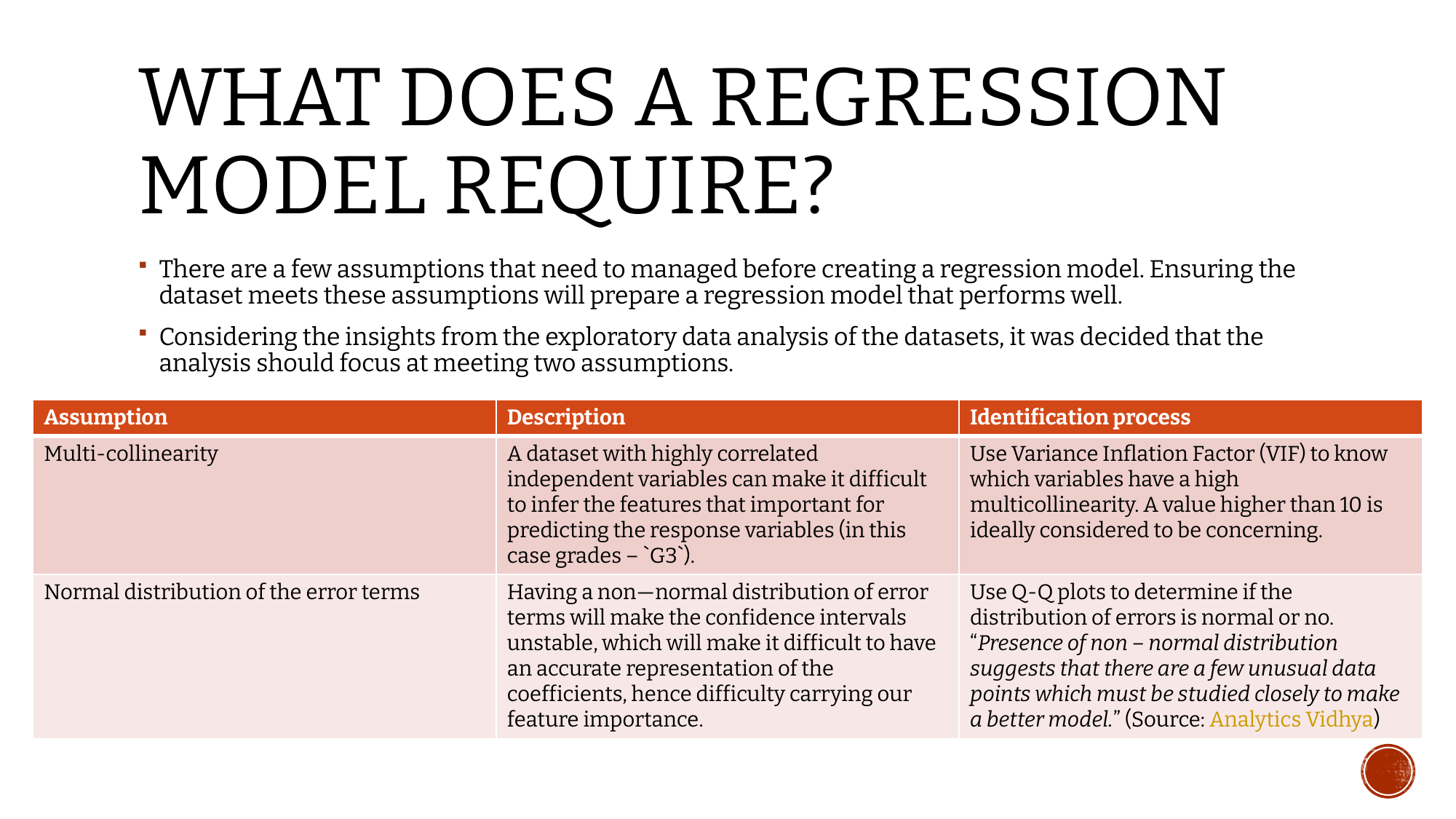

# What Does A Regression Model Require?
There are a few assumptions that need to managed before creating a regression model. Ensuring the dataset meets these assumptions will prepare a regression model that performs well.
Considering the insights from the exploratory data analysis of the datasets, it was decided that the analysis should focus at meeting two assumptions.

| Assumption | Description | Identification process |
| --- | --- | --- |
| Multi-collinearity | A dataset with highly correlated independent variables can make it difficult to infer the features that important for predicting the response variables (in this case grades – `G3`). | Use Variance Inflation Factor (VIF) to know which variables have a high multicollinearity. A value higher than 10 is ideally considered to be concerning. |
| Normal distribution of the error terms | Having a non—normal distribution of error terms will make the confidence intervals unstable, which will make it difficult to have an accurate representation of the coefficients, hence difficulty carrying our feature importance. | Use Q-Q plots to determine if the distribution of errors is normal or no. “Presence of non – normal distribution suggests that there are a few unusual data points which must be studied closely to make a better model.” (Source: Analytics Vidhya) |